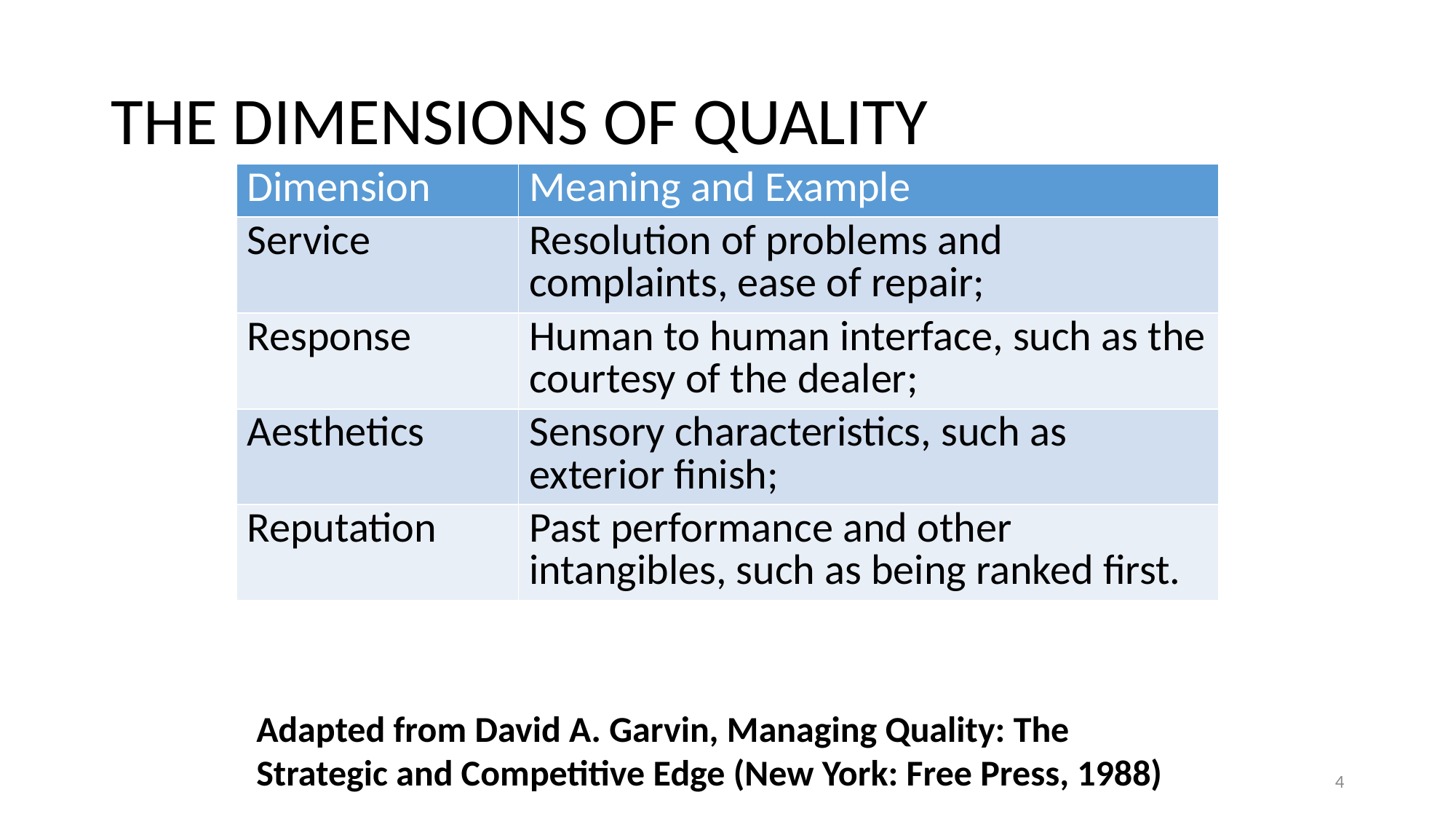

# THE DIMENSIONS OF QUALITY
| Dimension | Meaning and Example |
| --- | --- |
| Service | Resolution of problems and complaints, ease of repair; |
| Response | Human to human interface, such as the courtesy of the dealer; |
| Aesthetics | Sensory characteristics, such as exterior finish; |
| Reputation | Past performance and other intangibles, such as being ranked first. |
Adapted from David A. Garvin, Managing Quality: The Strategic and Competitive Edge (New York: Free Press, 1988)
4